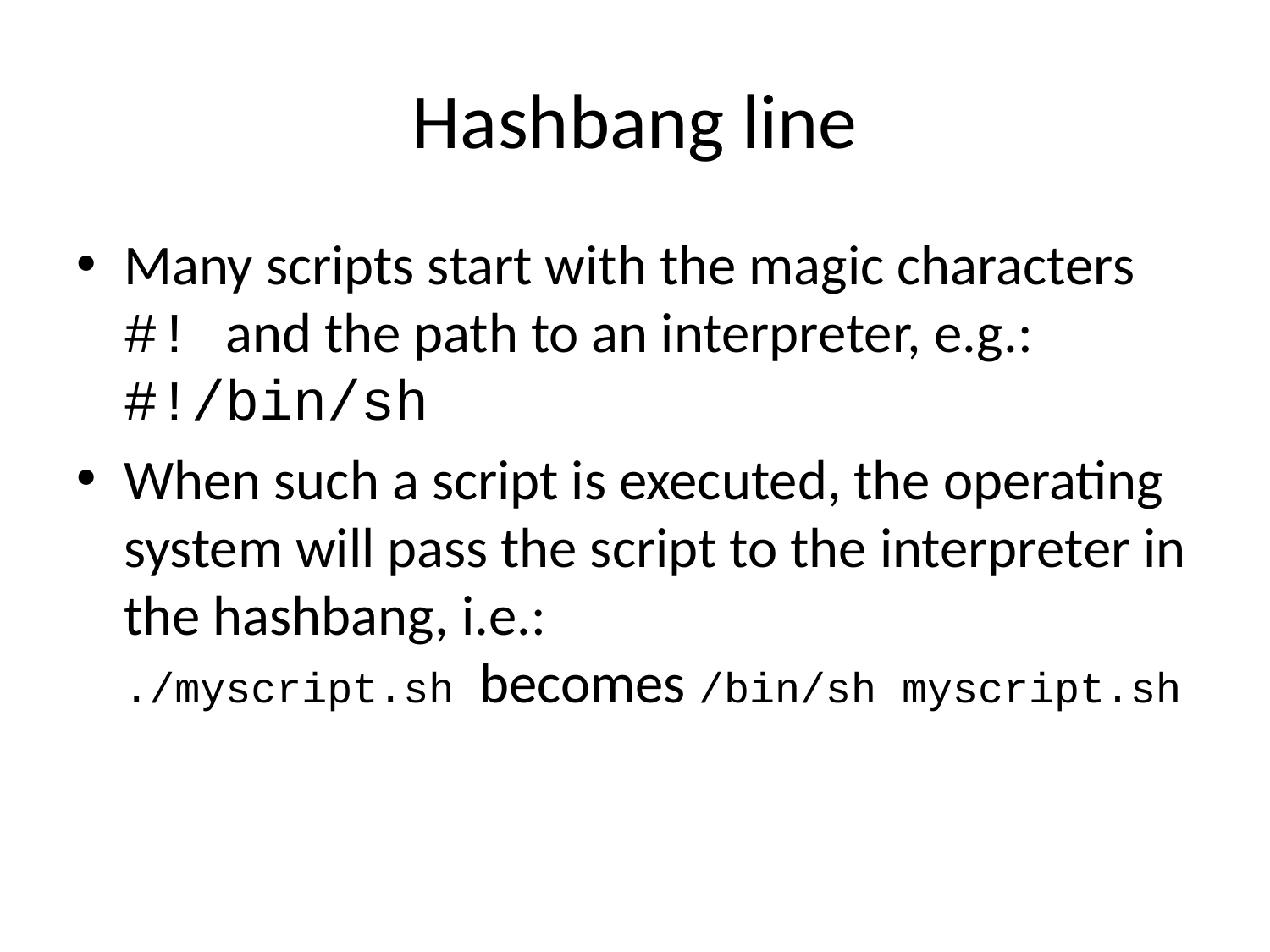

# Hashbang line
Many scripts start with the magic characters #! and the path to an interpreter, e.g.:
#!/bin/sh
When such a script is executed, the operating system will pass the script to the interpreter in the hashbang, i.e.:
./myscript.sh becomes /bin/sh myscript.sh